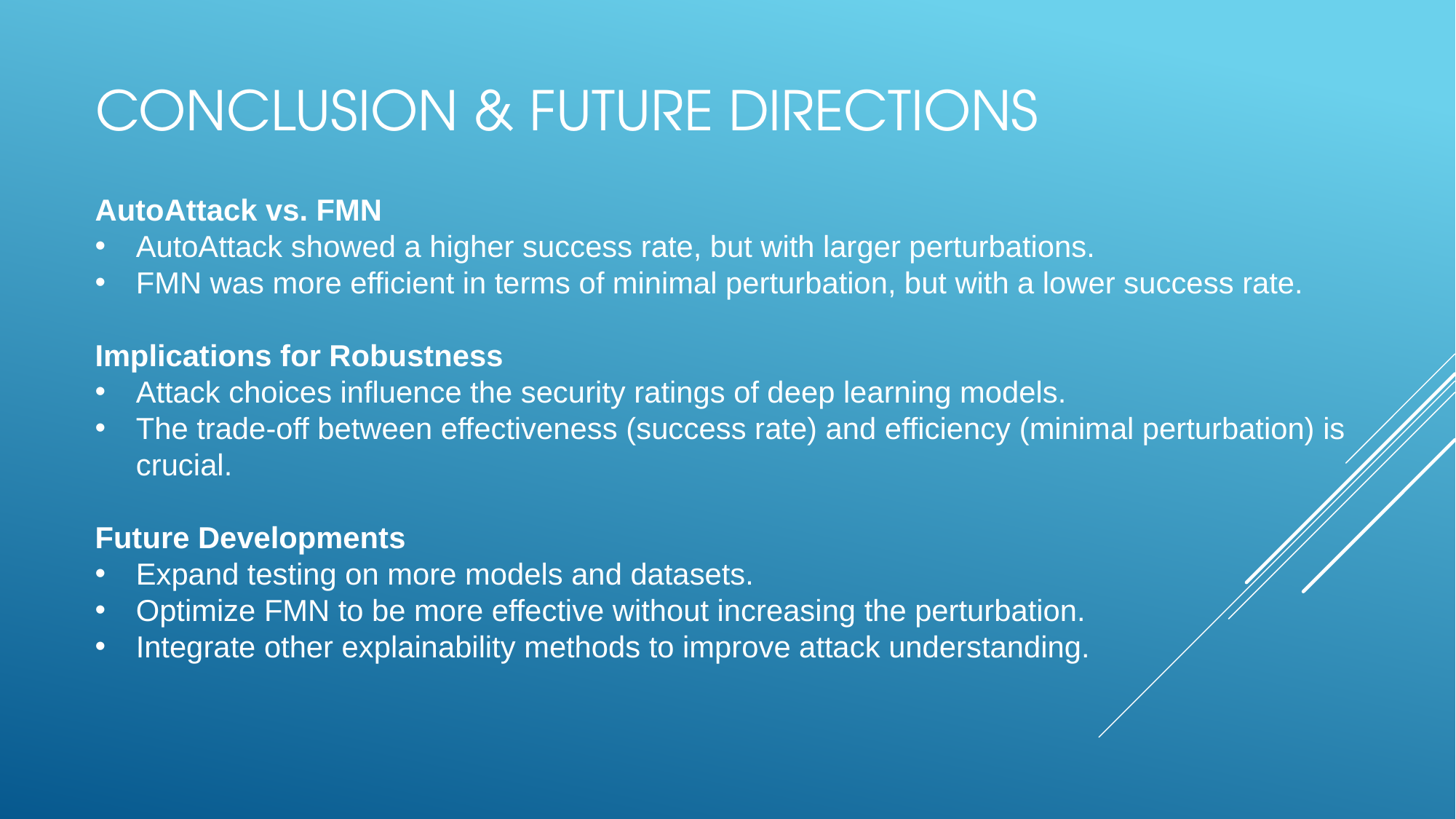

# Conclusion & Future Directions
AutoAttack vs. FMN
AutoAttack showed a higher success rate, but with larger perturbations.
FMN was more efficient in terms of minimal perturbation, but with a lower success rate.

Implications for Robustness
Attack choices influence the security ratings of deep learning models.
The trade-off between effectiveness (success rate) and efficiency (minimal perturbation) is crucial.

Future Developments
Expand testing on more models and datasets.
Optimize FMN to be more effective without increasing the perturbation.
Integrate other explainability methods to improve attack understanding.